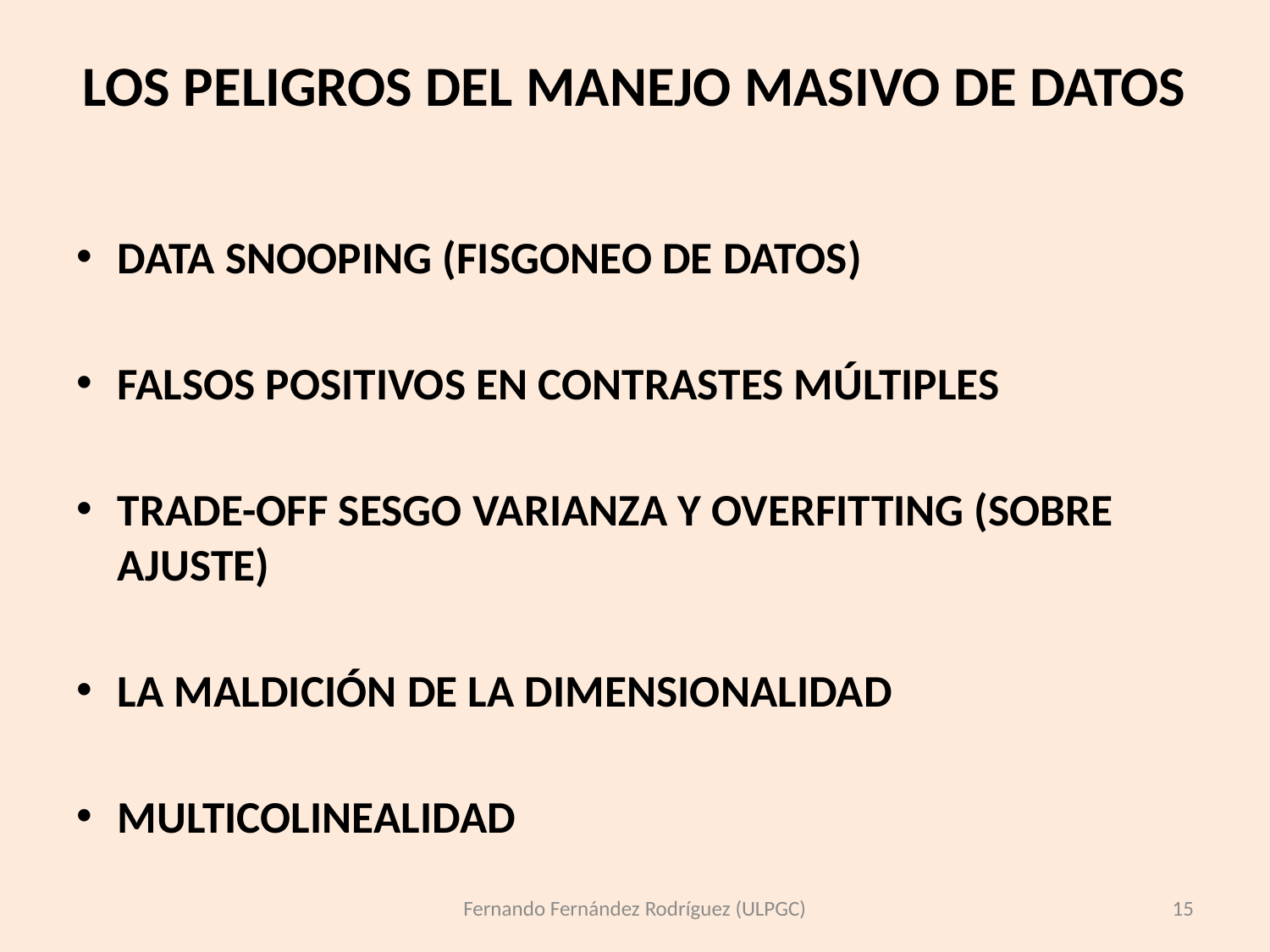

# LOS PELIGROS DEL MANEJO MASIVO DE DATOS
DATA SNOOPING (FISGONEO DE DATOS)

FALSOS POSITIVOS EN CONTRASTES MÚLTIPLES

TRADE-OFF SESGO VARIANZA Y OVERFITTING (SOBRE AJUSTE)

LA MALDICIÓN DE LA DIMENSIONALIDAD

MULTICOLINEALIDAD
Fernando Fernández Rodríguez (ULPGC)
15